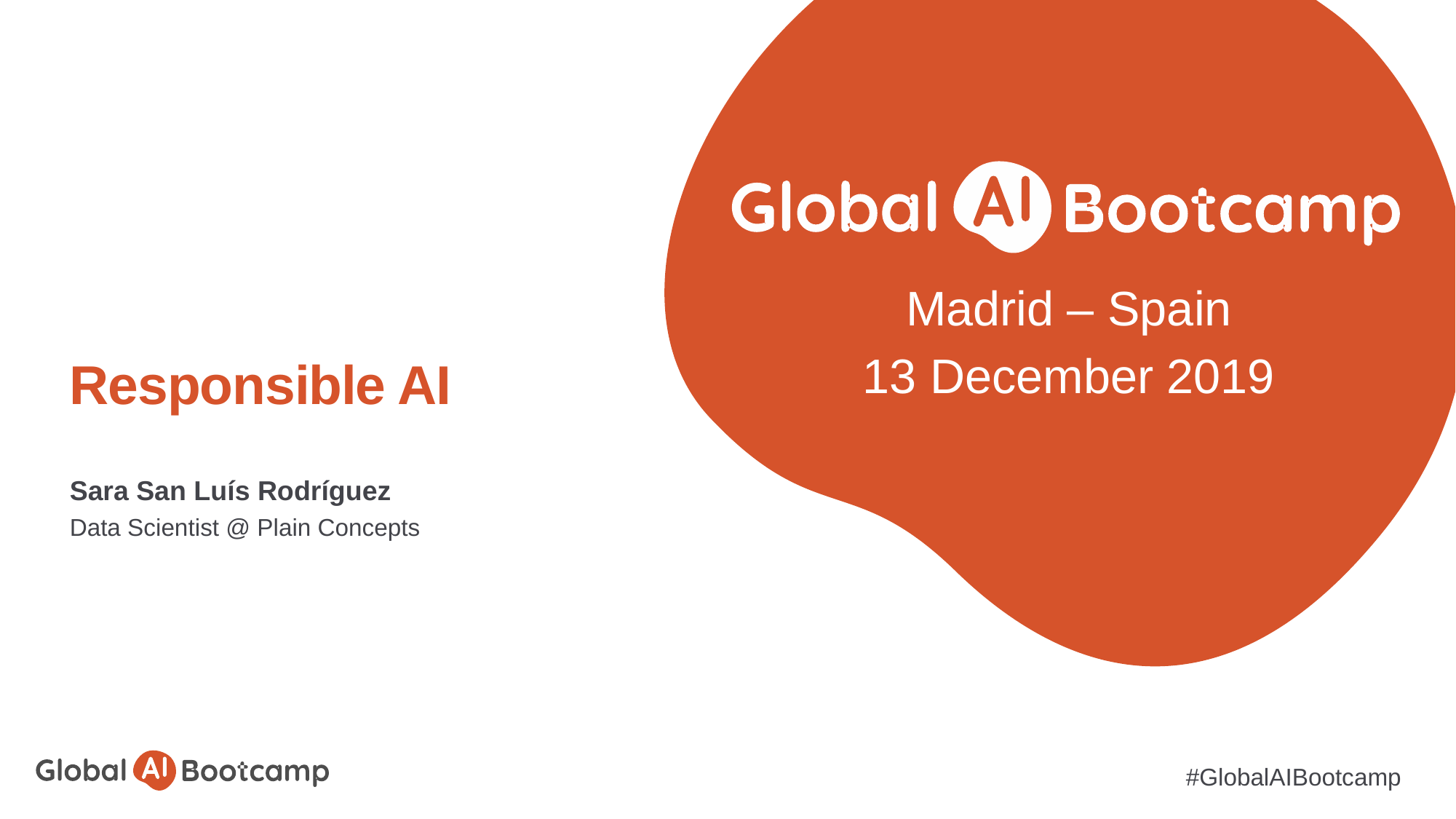

Madrid – Spain
13 December 2019
# Responsible AI
Sara San Luís Rodríguez
Data Scientist @ Plain Concepts